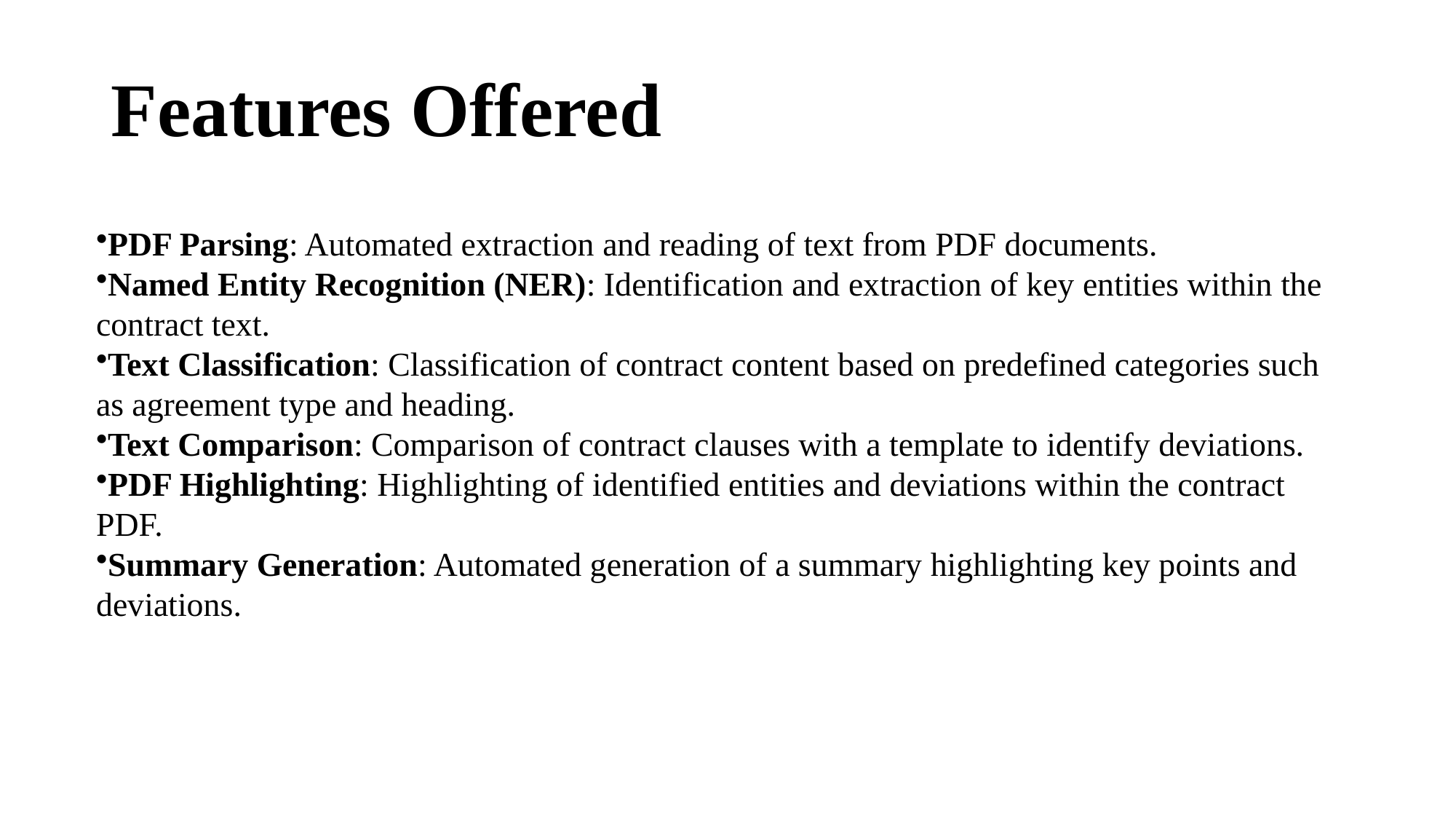

# Features Offered
PDF Parsing: Automated extraction and reading of text from PDF documents.
Named Entity Recognition (NER): Identification and extraction of key entities within the contract text.
Text Classification: Classification of contract content based on predefined categories such as agreement type and heading.
Text Comparison: Comparison of contract clauses with a template to identify deviations.
PDF Highlighting: Highlighting of identified entities and deviations within the contract PDF.
Summary Generation: Automated generation of a summary highlighting key points and deviations.